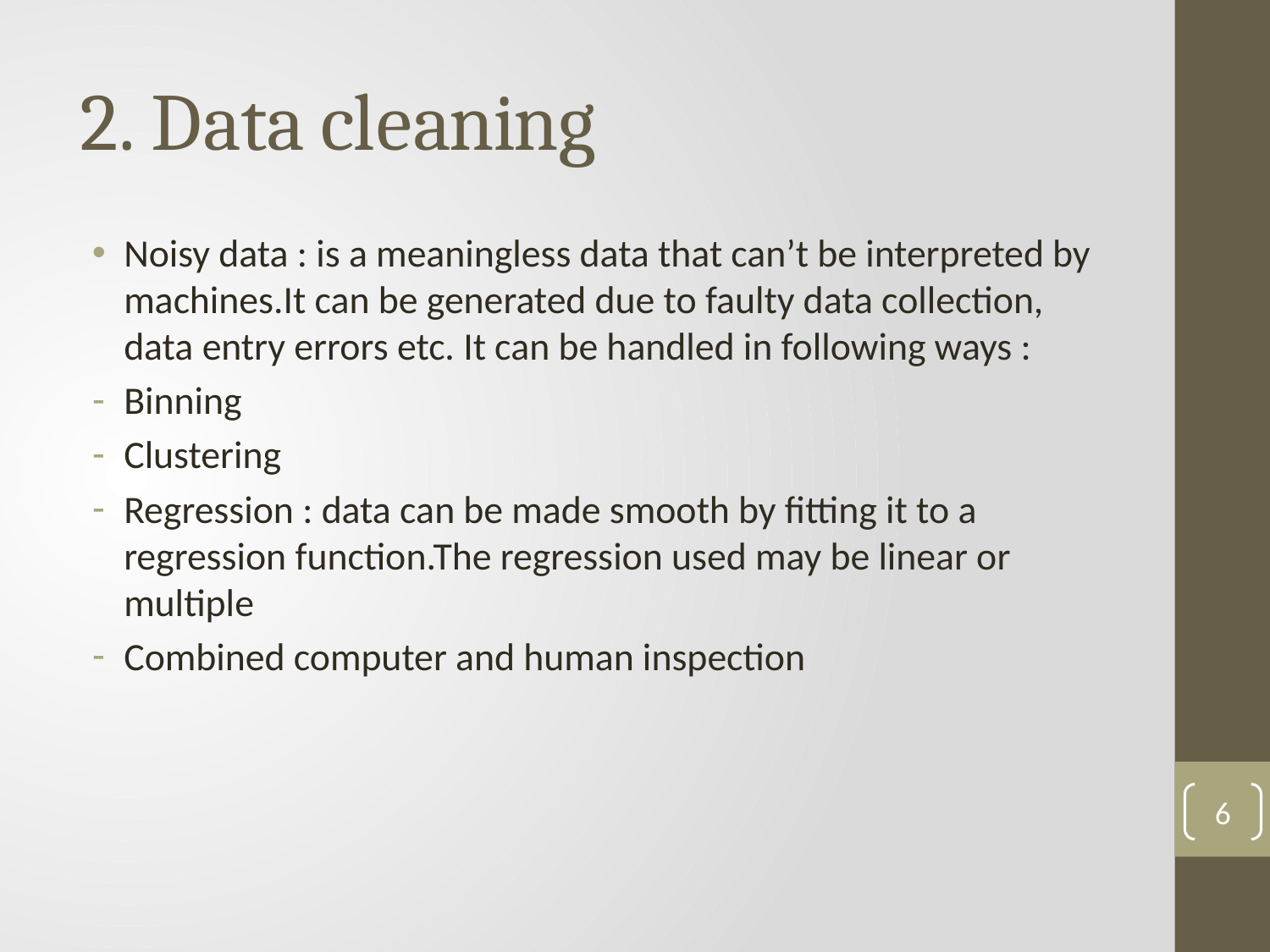

# 2. Data cleaning
Noisy data : is a meaningless data that can’t be interpreted by machines.It can be generated due to faulty data collection, data entry errors etc. It can be handled in following ways :
Binning
Clustering
Regression : data can be made smooth by fitting it to a regression function.The regression used may be linear or multiple
Combined computer and human inspection
6